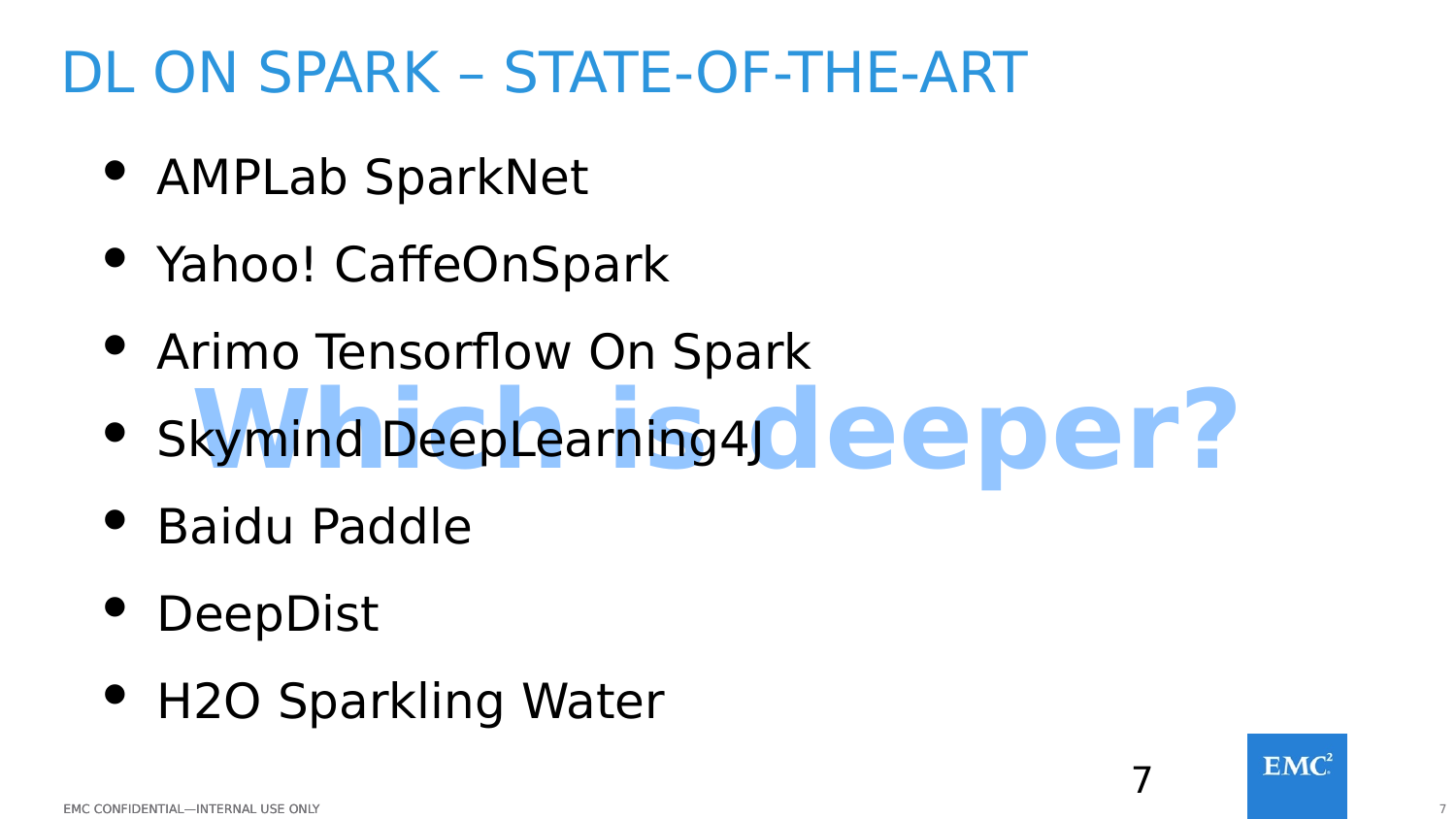

# DL on Spark – State-of-the-Art
AMPLab SparkNet
Yahoo! CaffeOnSpark
Arimo Tensorflow On Spark
Skymind DeepLearning4J
Baidu Paddle
DeepDist
H2O Sparkling Water
Which is deeper?
7